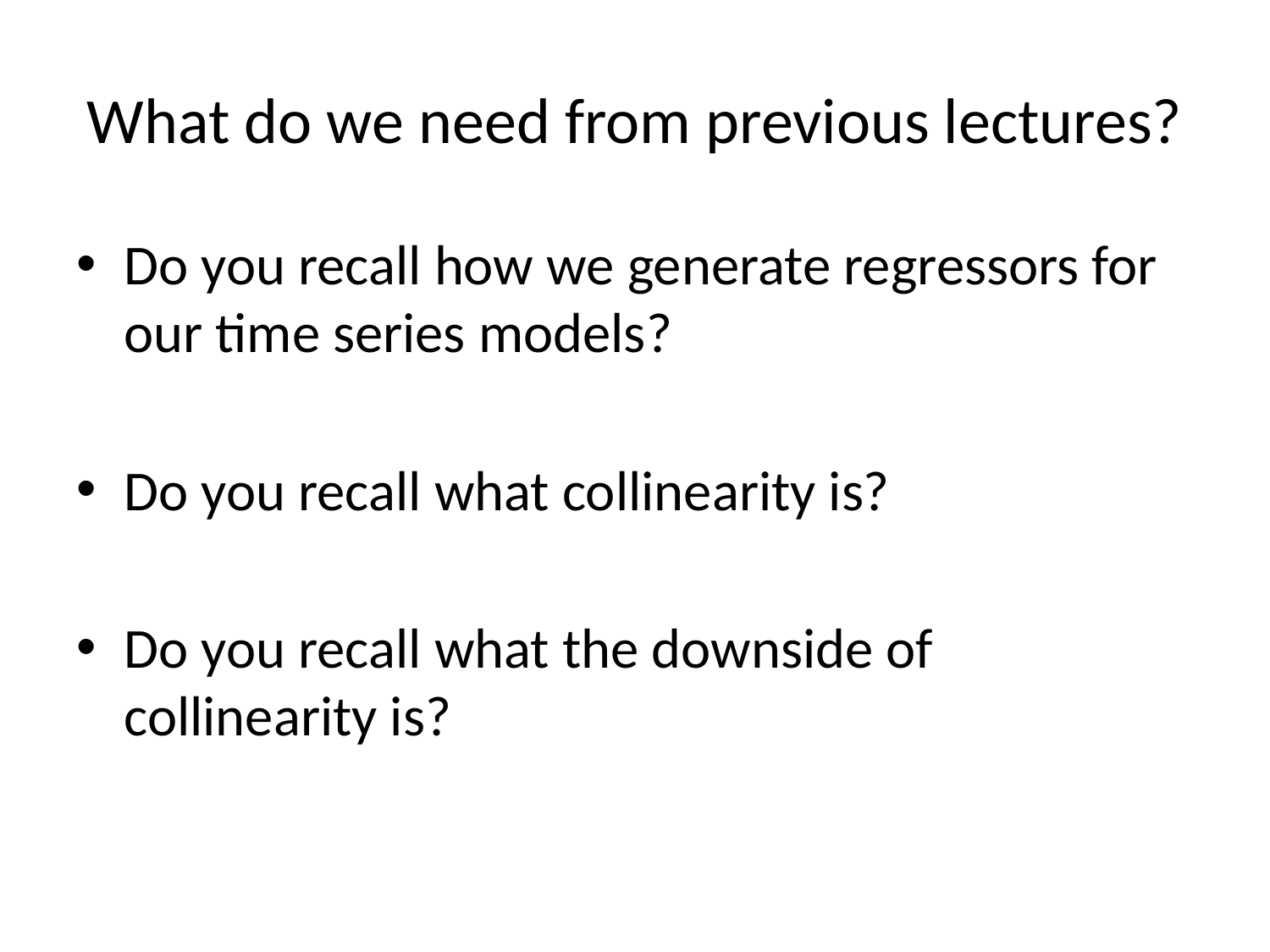

# What do we need from previous lectures?
Do you recall how we generate regressors for our time series models?

Do you recall what collinearity is?

Do you recall what the downside of collinearity is?